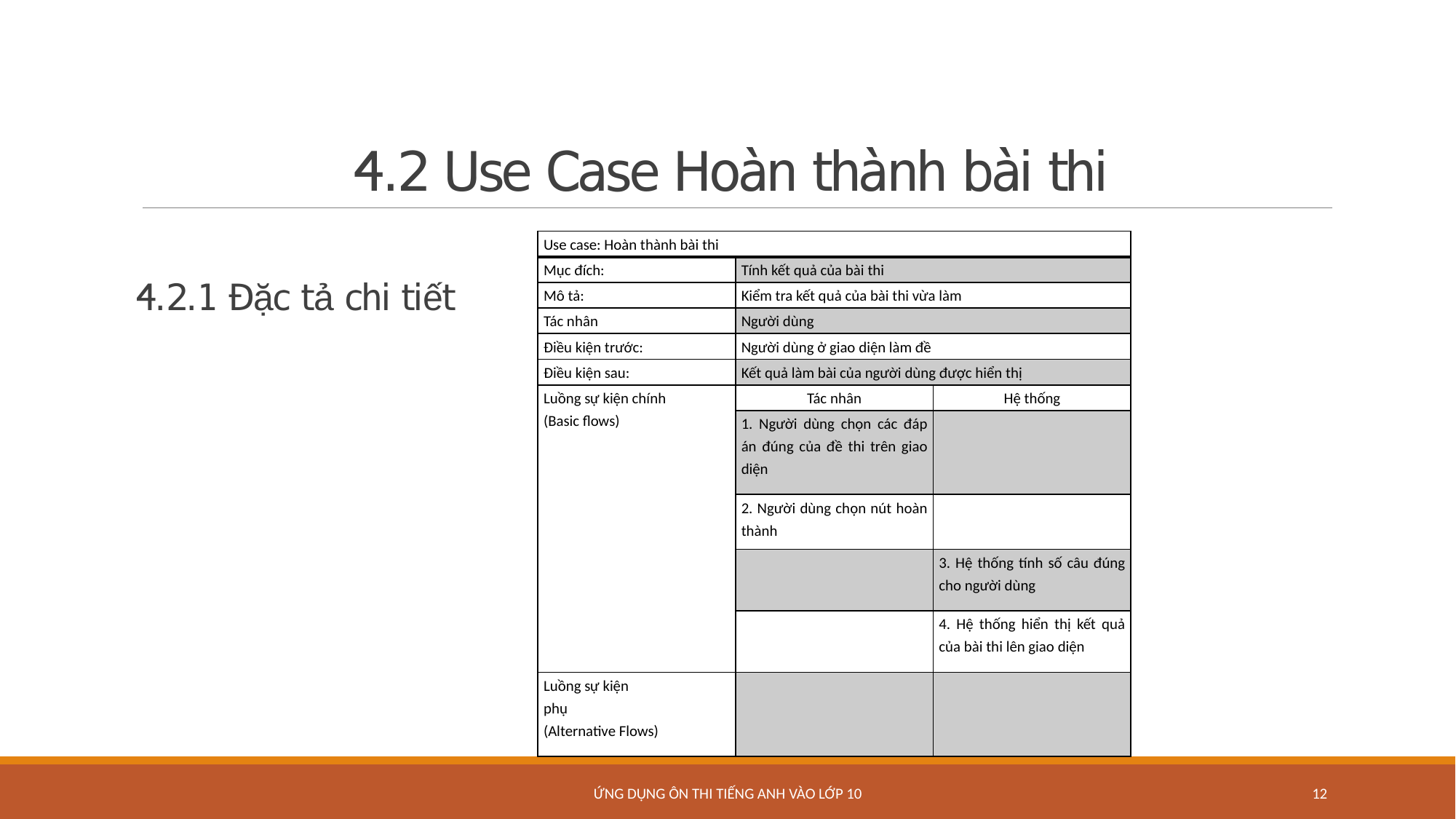

# 4.2 Use Case Hoàn thành bài thi
| Use case: Hoàn thành bài thi |  |  |
| --- | --- | --- |
| Mục đích: | Tính kết quả của bài thi |  |
| Mô tả: | Kiểm tra kết quả của bài thi vừa làm |  |
| Tác nhân | Người dùng |  |
| Điều kiện trước: | Người dùng ở giao diện làm đề |  |
| Điều kiện sau: | Kết quả làm bài của người dùng được hiển thị |  |
| Luồng sự kiện chính (Basic flows) | Tác nhân | Hệ thống |
|  | 1. Người dùng chọn các đáp án đúng của đề thi trên giao diện |  |
|  | 2. Người dùng chọn nút hoàn thành |  |
|  |  | 3. Hệ thống tính số câu đúng cho người dùng |
|  |  | 4. Hệ thống hiển thị kết quả của bài thi lên giao diện |
| Luồng sự kiện phụ (Alternative Flows) |  |  |
4.2.1 Đặc tả chi tiết
Ứng dụng ôn thi tiếng anh vào lớp 10
12